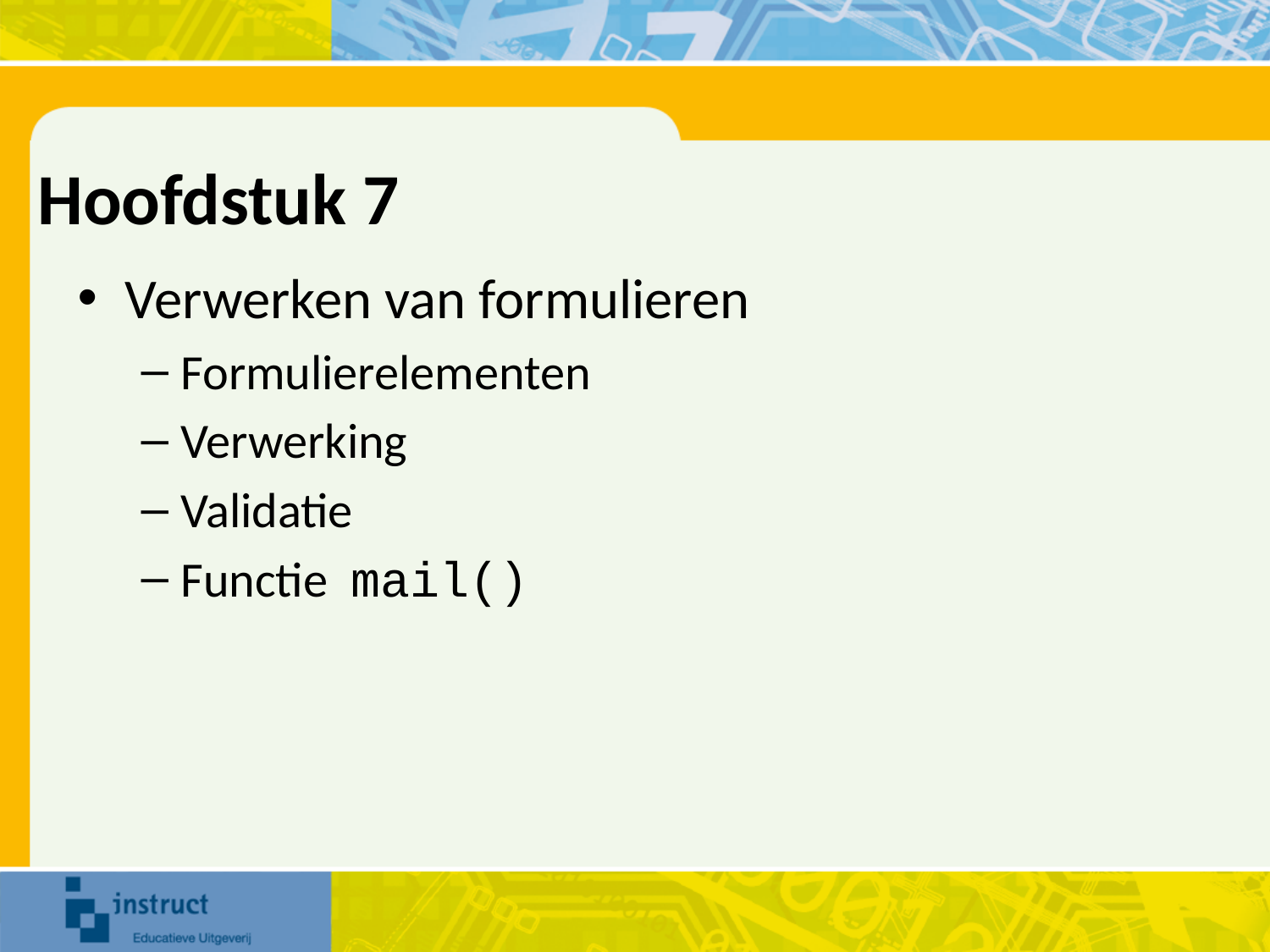

# Hoofdstuk 7
Verwerken van formulieren
Formulierelementen
Verwerking
Validatie
Functie  mail()